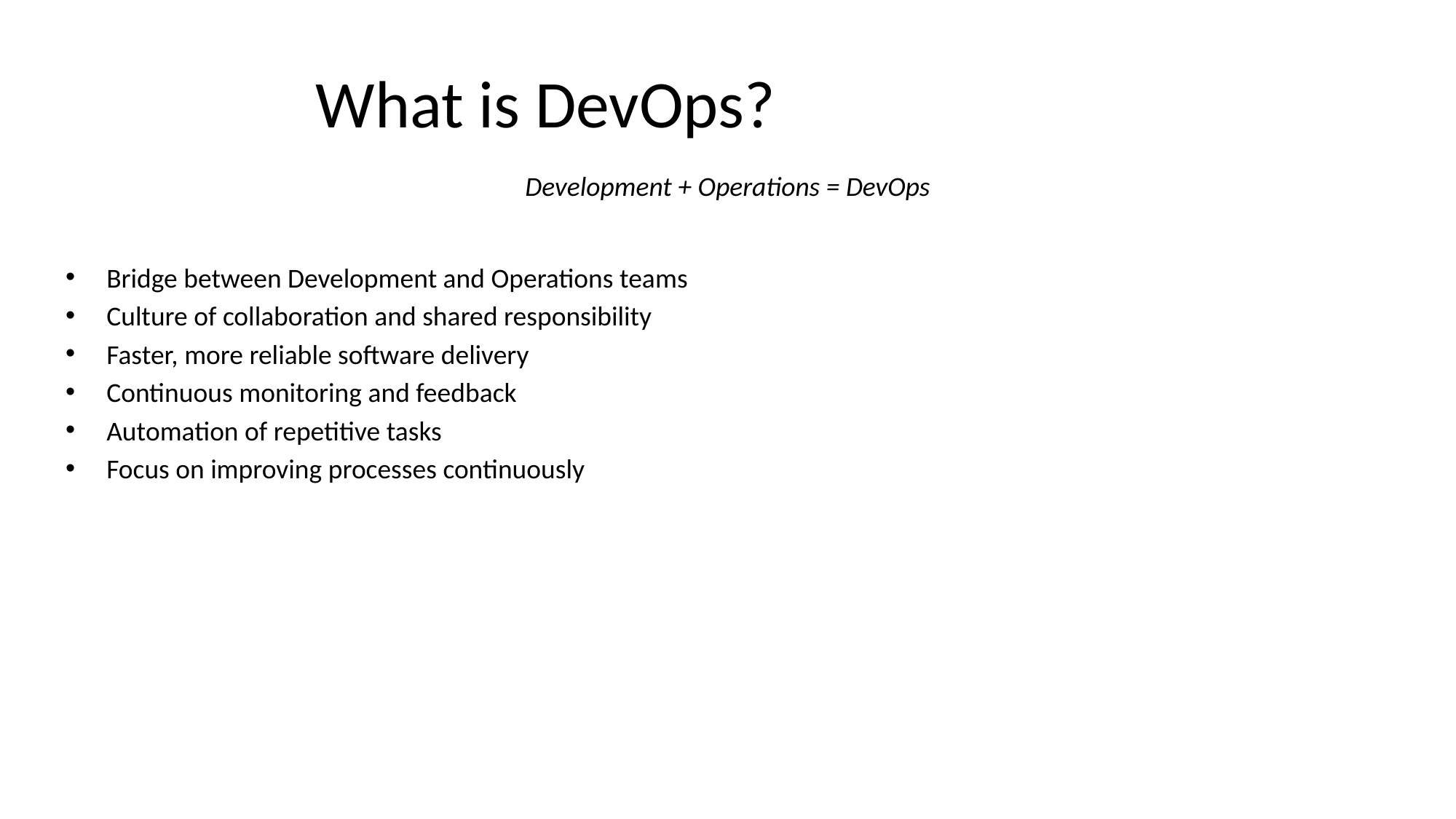

# What is DevOps?
Development + Operations = DevOps

Bridge between Development and Operations teams
Culture of collaboration and shared responsibility
Faster, more reliable software delivery
Continuous monitoring and feedback
Automation of repetitive tasks
Focus on improving processes continuously